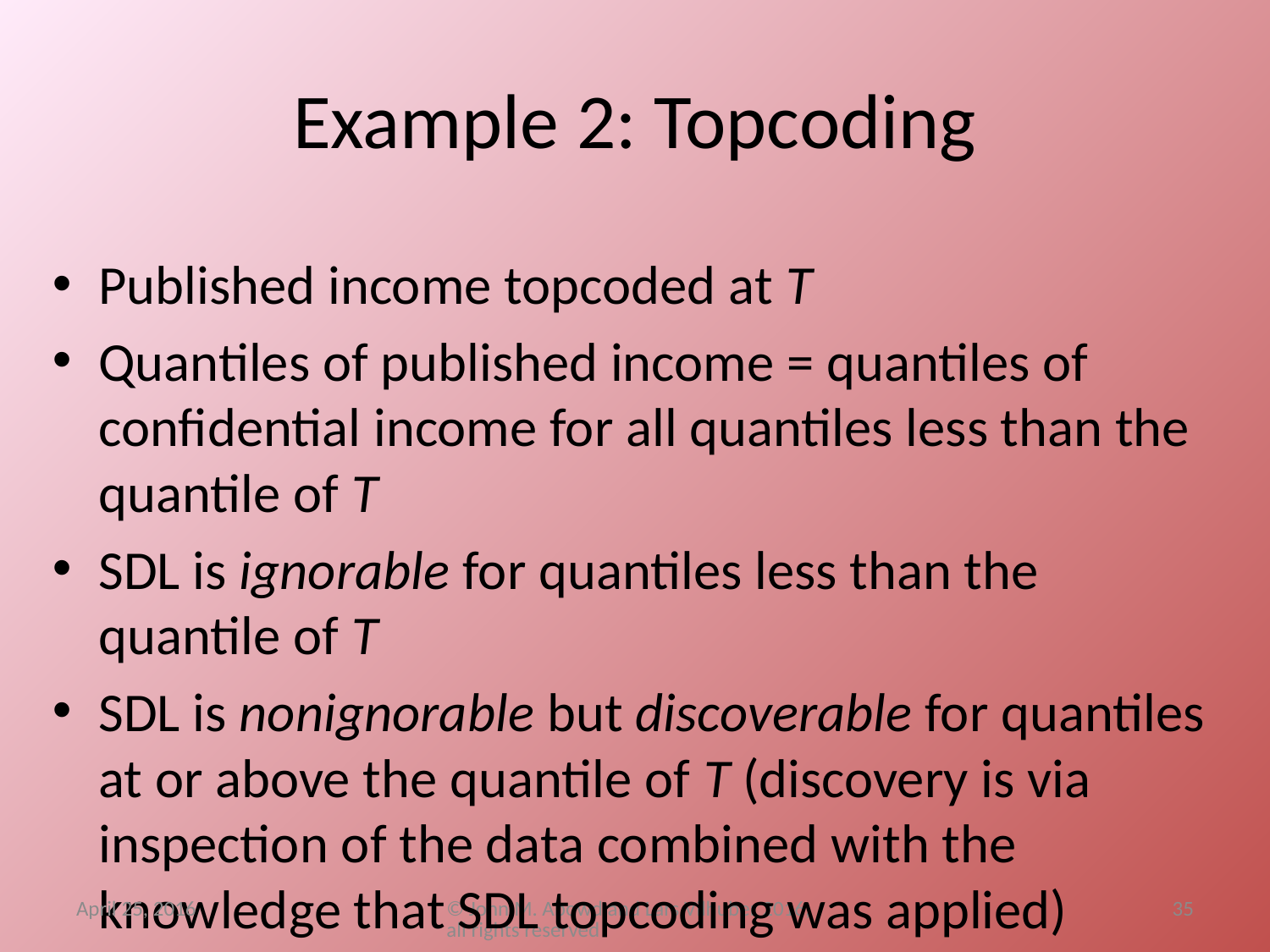

# Example 2: Topcoding
Published income topcoded at T
Quantiles of published income = quantiles of confidential income for all quantiles less than the quantile of T
SDL is ignorable for quantiles less than the quantile of T
SDL is nonignorable but discoverable for quantiles at or above the quantile of T (discovery is via inspection of the data combined with the knowledge that SDL topcoding was applied)
April 25, 2016
© John M. Abowd and Lars Vilhuber 2016, all rights reserved
35